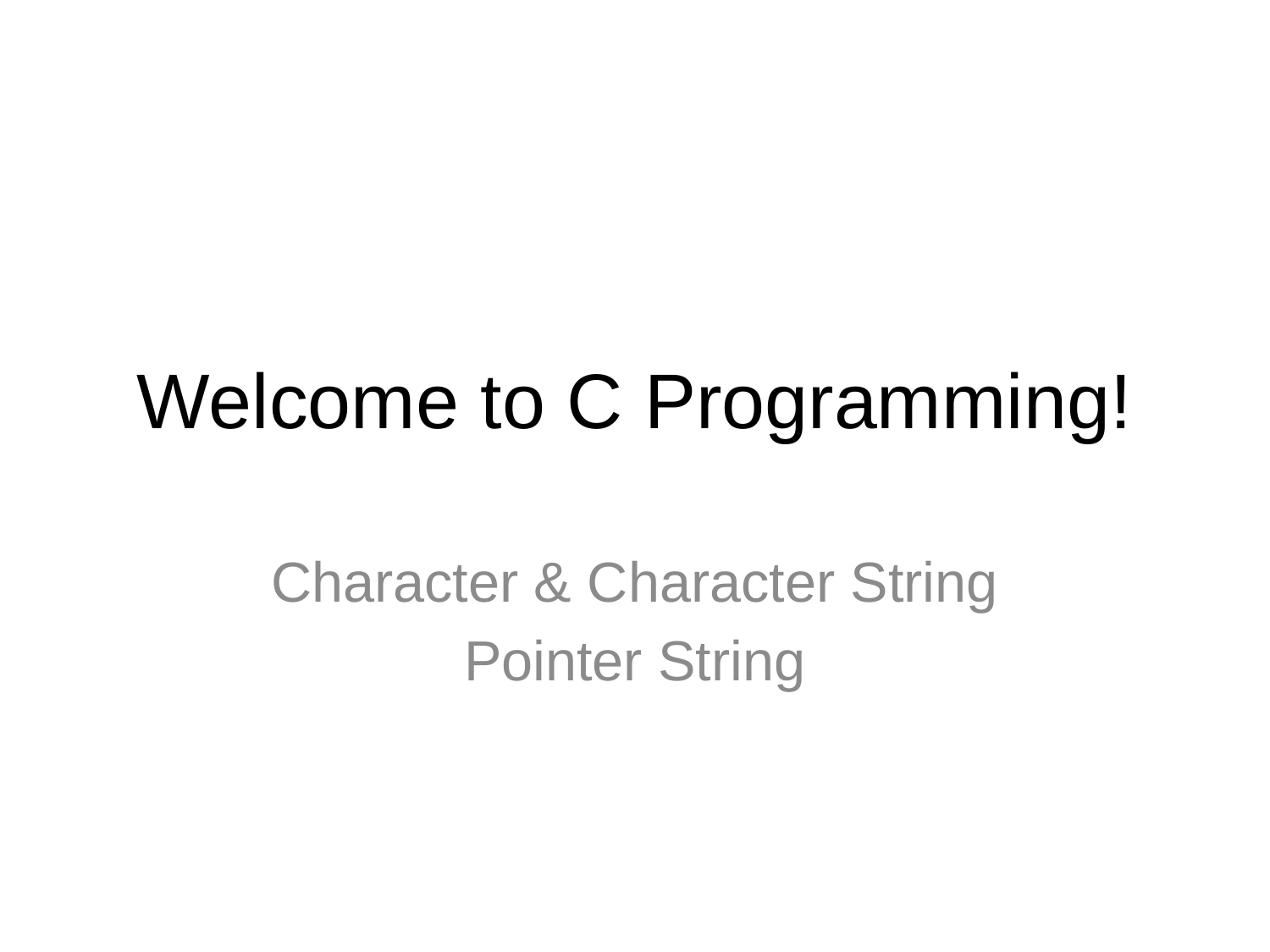

# Welcome to C Programming!
Character & Character String
Pointer String